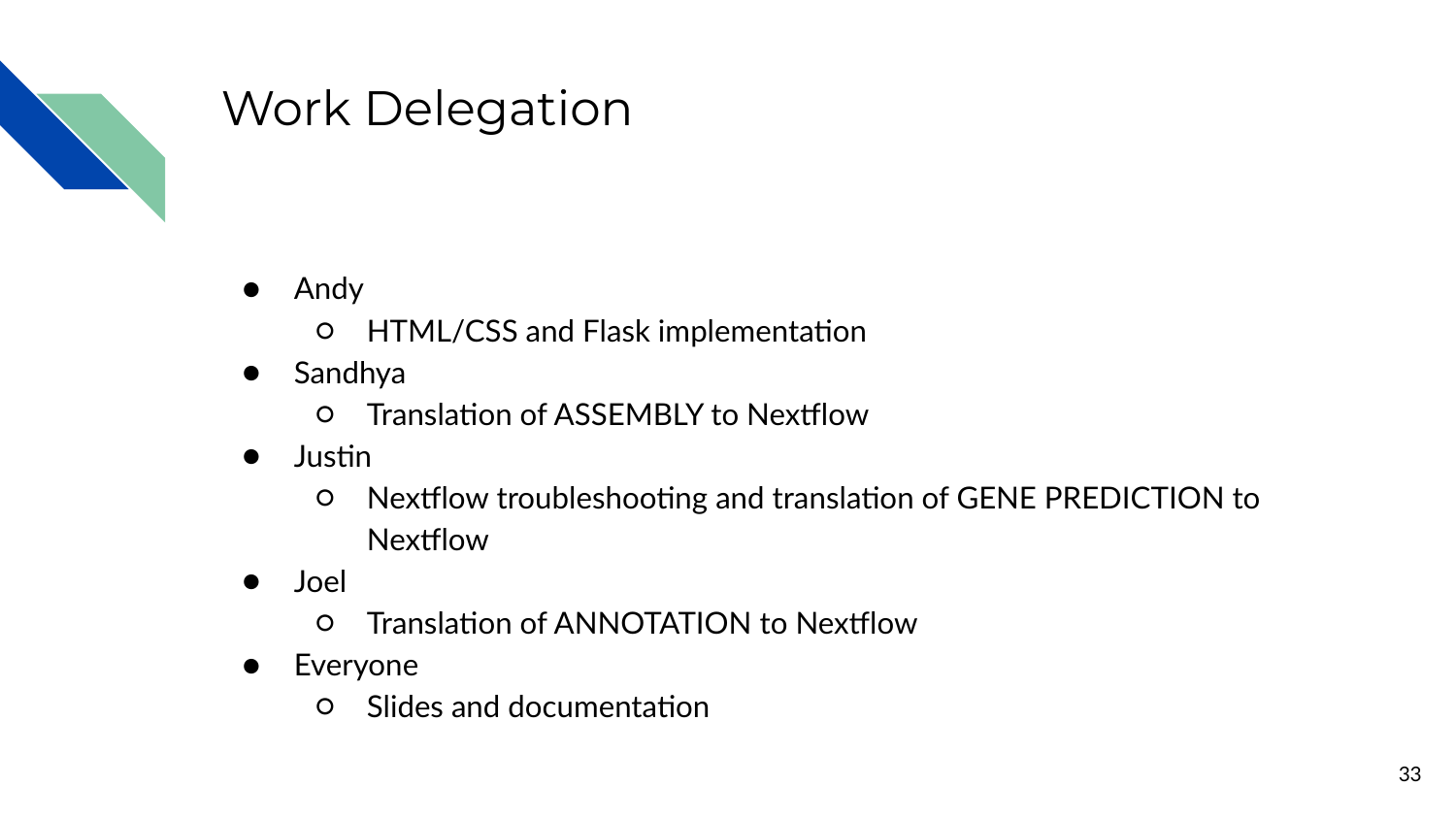

# Work Delegation
Andy
HTML/CSS and Flask implementation
Sandhya
Translation of ASSEMBLY to Nextflow
Justin
Nextflow troubleshooting and translation of GENE PREDICTION to Nextflow
Joel
Translation of ANNOTATION to Nextflow
Everyone
Slides and documentation
33